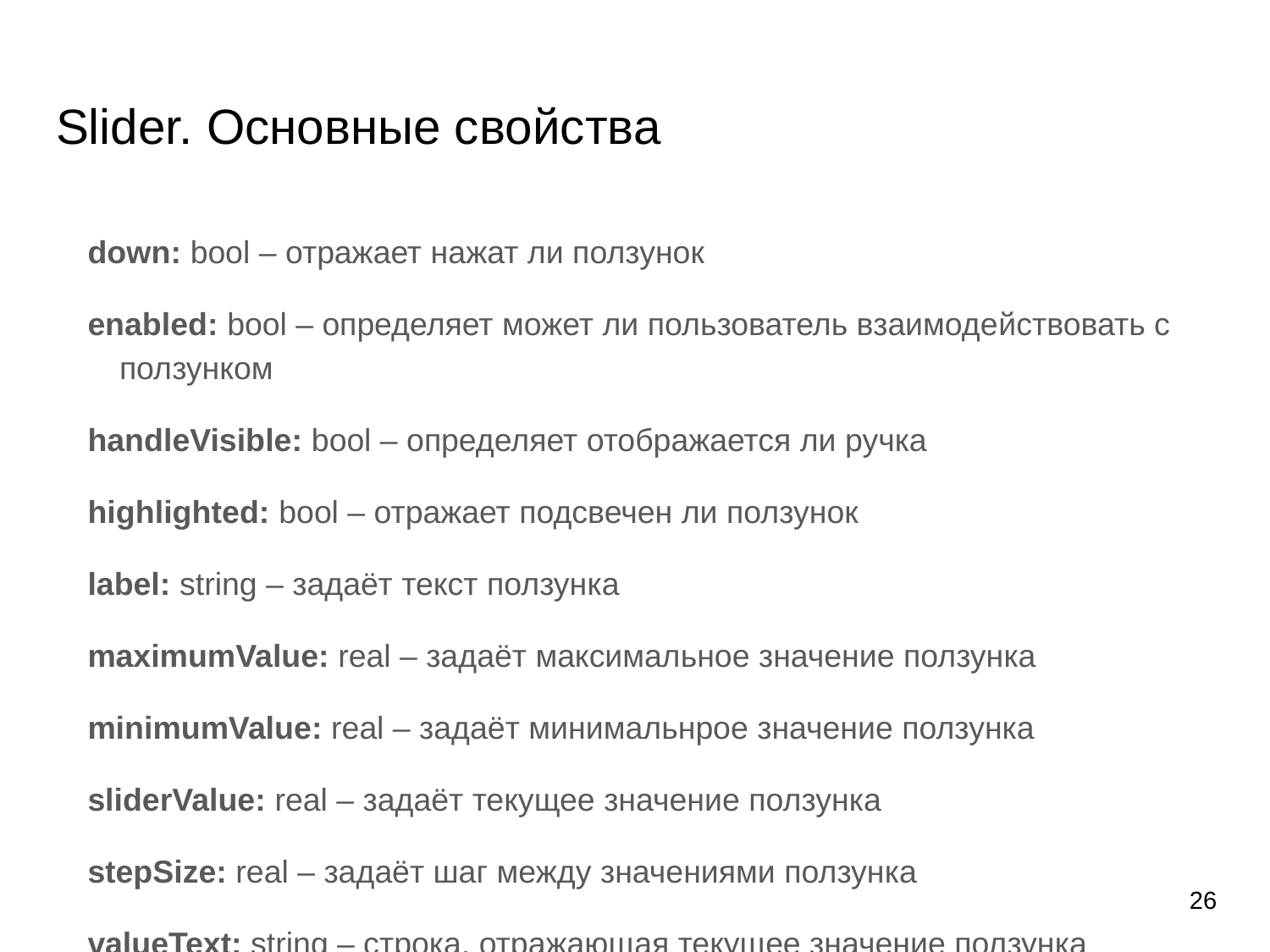

# Slider. Основные свойства
down: bool – отражает нажат ли ползунок
enabled: bool – определяет может ли пользователь взаимодействовать с ползунком
handleVisible: bool – определяет отображается ли ручка
highlighted: bool – отражает подсвечен ли ползунок
label: string – задаёт текст ползунка
maximumValue: real – задаёт максимальное значение ползунка
minimumValue: real – задаёт минимальнрое значение ползунка
sliderValue: real – задаёт текущее значение ползунка
stepSize: real – задаёт шаг между значениями ползунка
valueText: string – строка, отражающая текущее значение ползунка
26